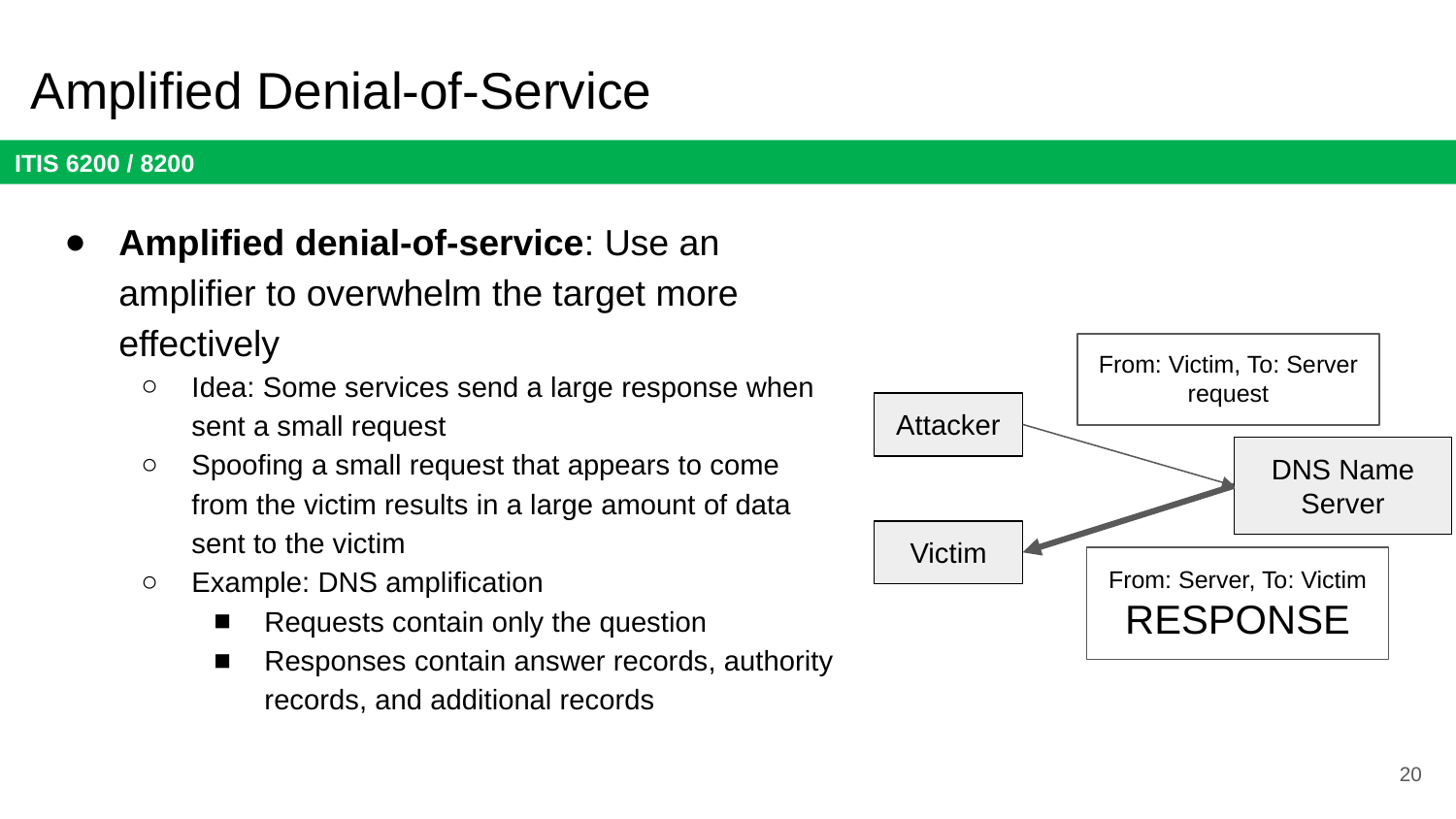

# Amplified Denial-of-Service
Amplified denial-of-service: Use an amplifier to overwhelm the target more effectively
Idea: Some services send a large response when sent a small request
Spoofing a small request that appears to come from the victim results in a large amount of data sent to the victim
Example: DNS amplification
Requests contain only the question
Responses contain answer records, authority records, and additional records
From: Victim, To: Server
request
Attacker
DNS Name Server
Victim
From: Server, To: Victim
RESPONSE
20